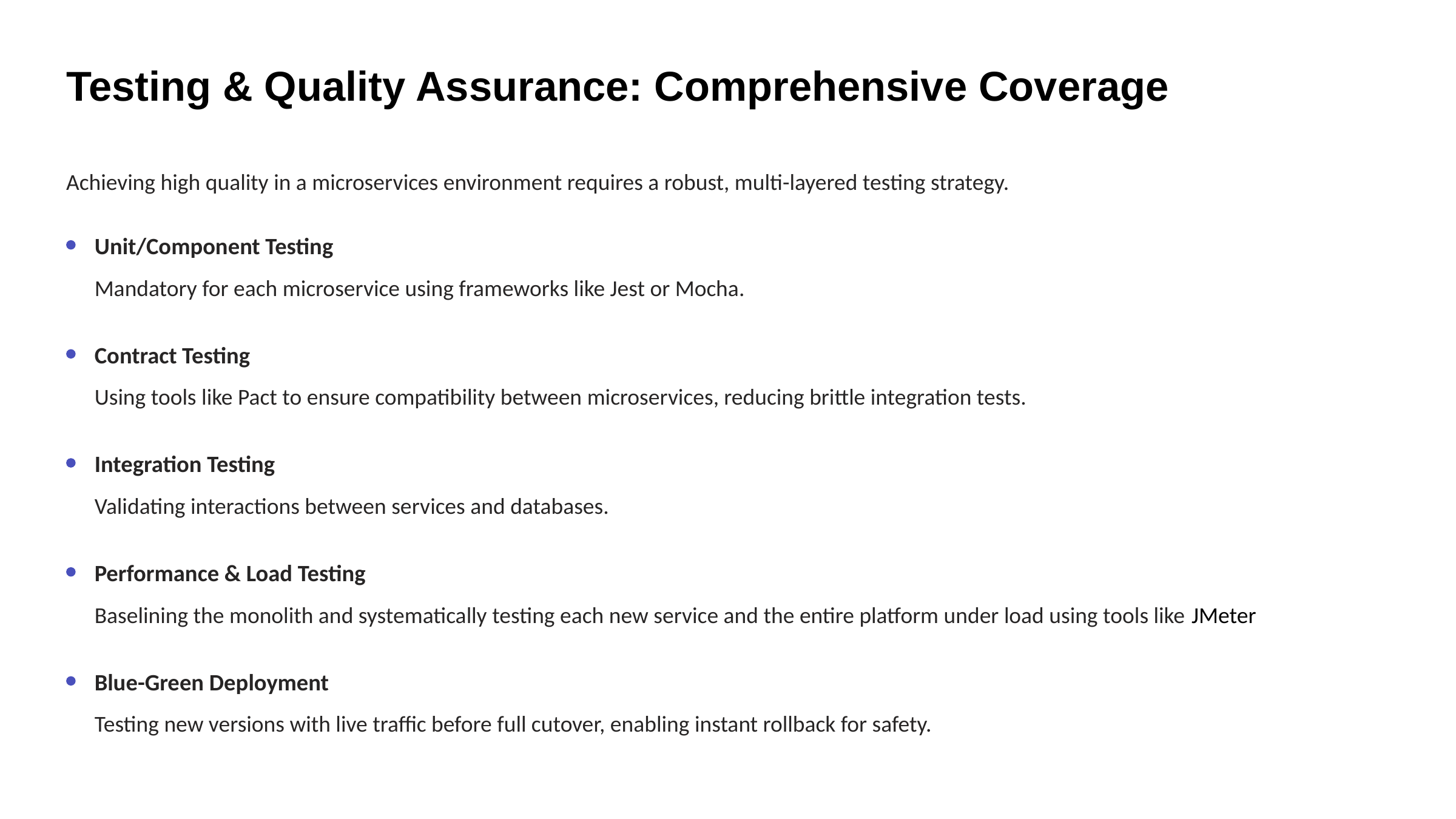

Testing & Quality Assurance: Comprehensive Coverage
Achieving high quality in a microservices environment requires a robust, multi-layered testing strategy.
Unit/Component Testing

Mandatory for each microservice using frameworks like Jest or Mocha.
Contract Testing

Using tools like Pact to ensure compatibility between microservices, reducing brittle integration tests.
Integration Testing

Validating interactions between services and databases.
Performance & Load Testing

Baselining the monolith and systematically testing each new service and the entire platform under load using tools like JMeter
Blue-Green Deployment

Testing new versions with live traffic before full cutover, enabling instant rollback for safety.